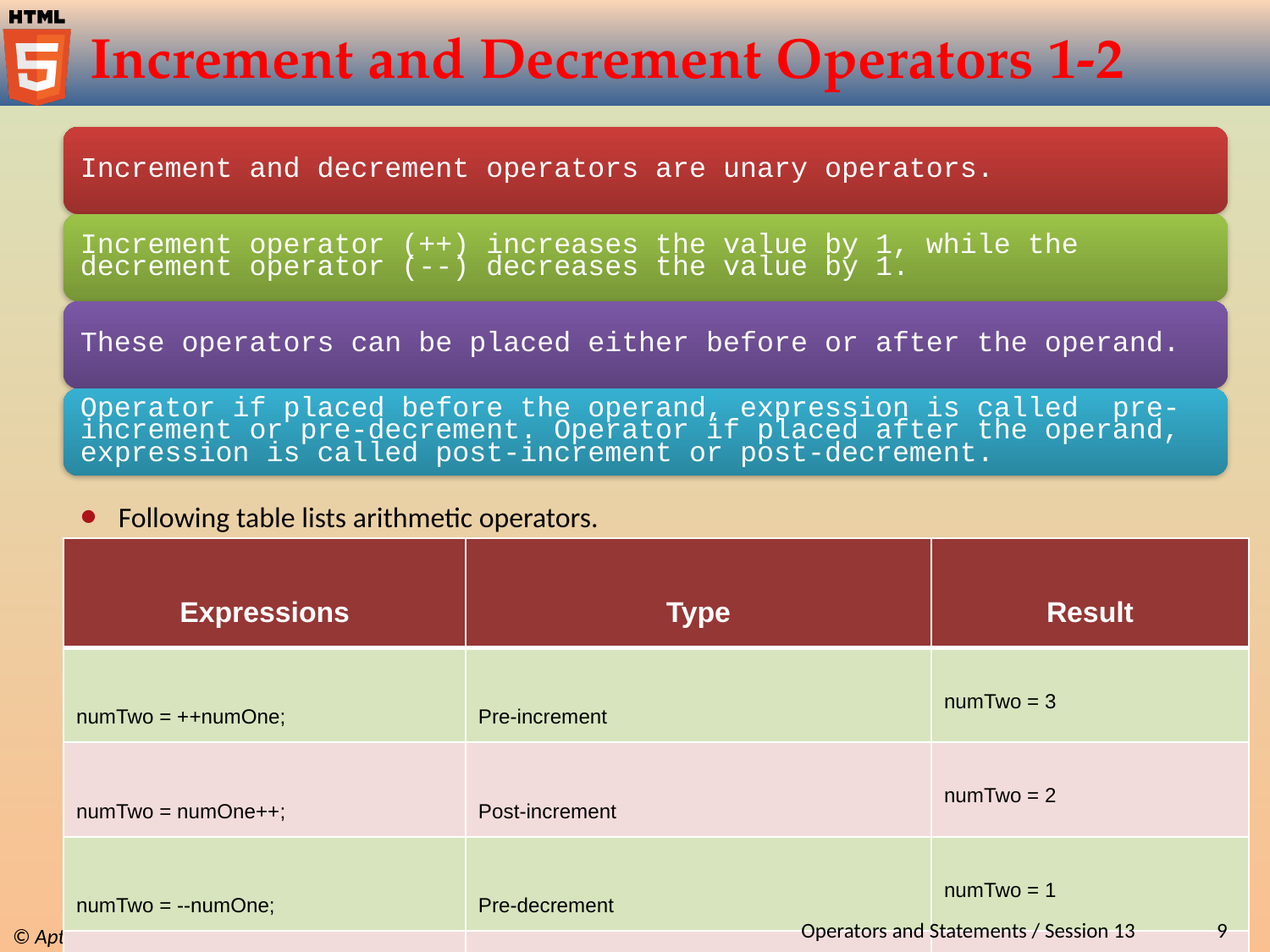

# Increment and Decrement Operators 1-2
Increment and decrement operators are unary operators.
Increment operator (++) increases the value by 1, while the decrement operator (--) decreases the value by 1.
These operators can be placed either before or after the operand.
Operator if placed before the operand, expression is called  pre-increment or pre-decrement. Operator if placed after the operand, expression is called post-increment or post-decrement.
Following table lists arithmetic operators.
| Expressions | Type | Result |
| --- | --- | --- |
| numTwo = ++numOne; | Pre-increment | numTwo = 3 |
| numTwo = numOne++; | Post-increment | numTwo = 2 |
| numTwo = --numOne; | Pre-decrement | numTwo = 1 |
| numTwo = numOne--; | Post-decrement | 90 % 20 |
Operators and Statements / Session 13
9